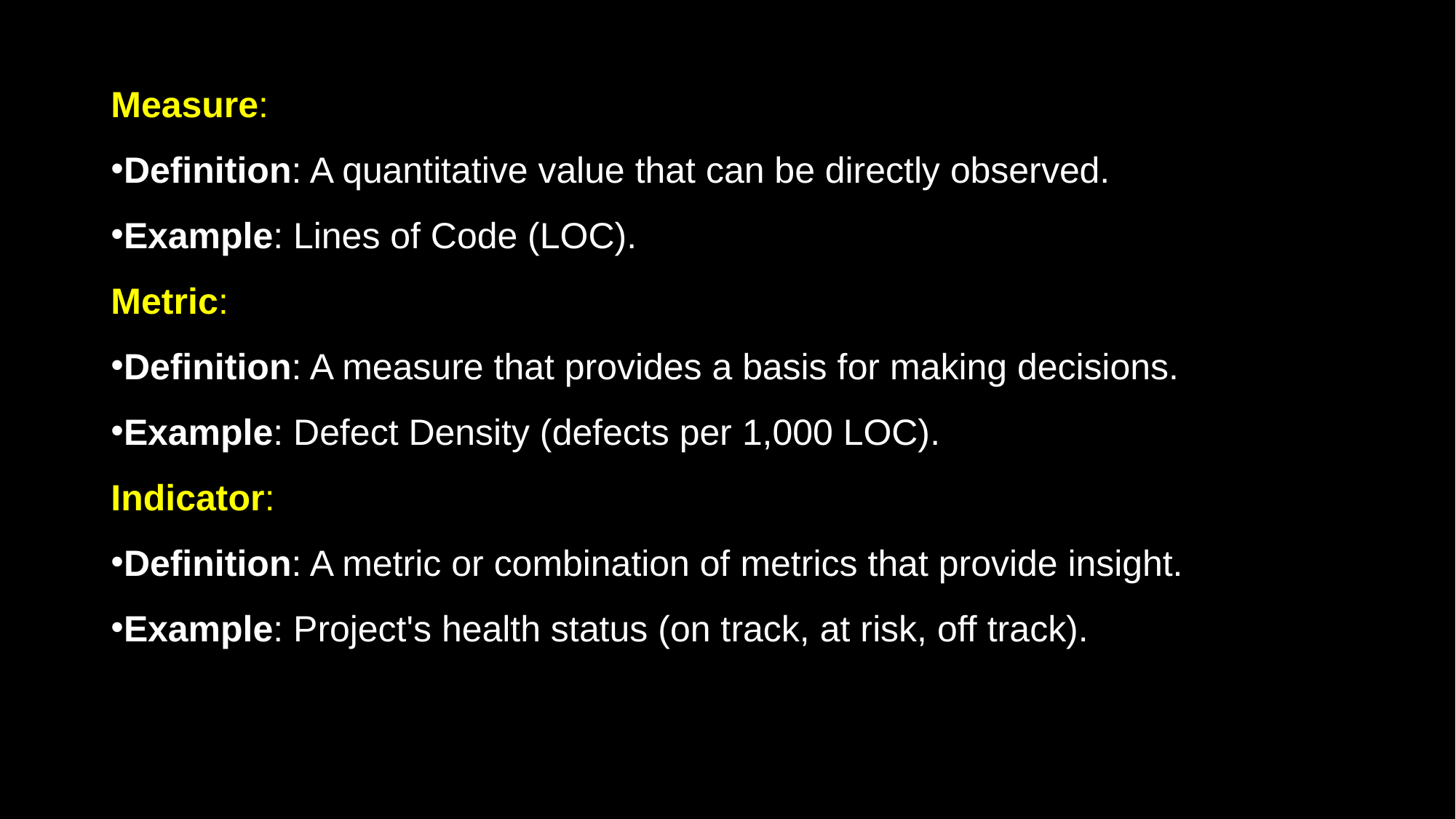

Measure:
Definition: A quantitative value that can be directly observed.
Example: Lines of Code (LOC).
Metric:
Definition: A measure that provides a basis for making decisions.
Example: Defect Density (defects per 1,000 LOC).
Indicator:
Definition: A metric or combination of metrics that provide insight.
Example: Project's health status (on track, at risk, off track).